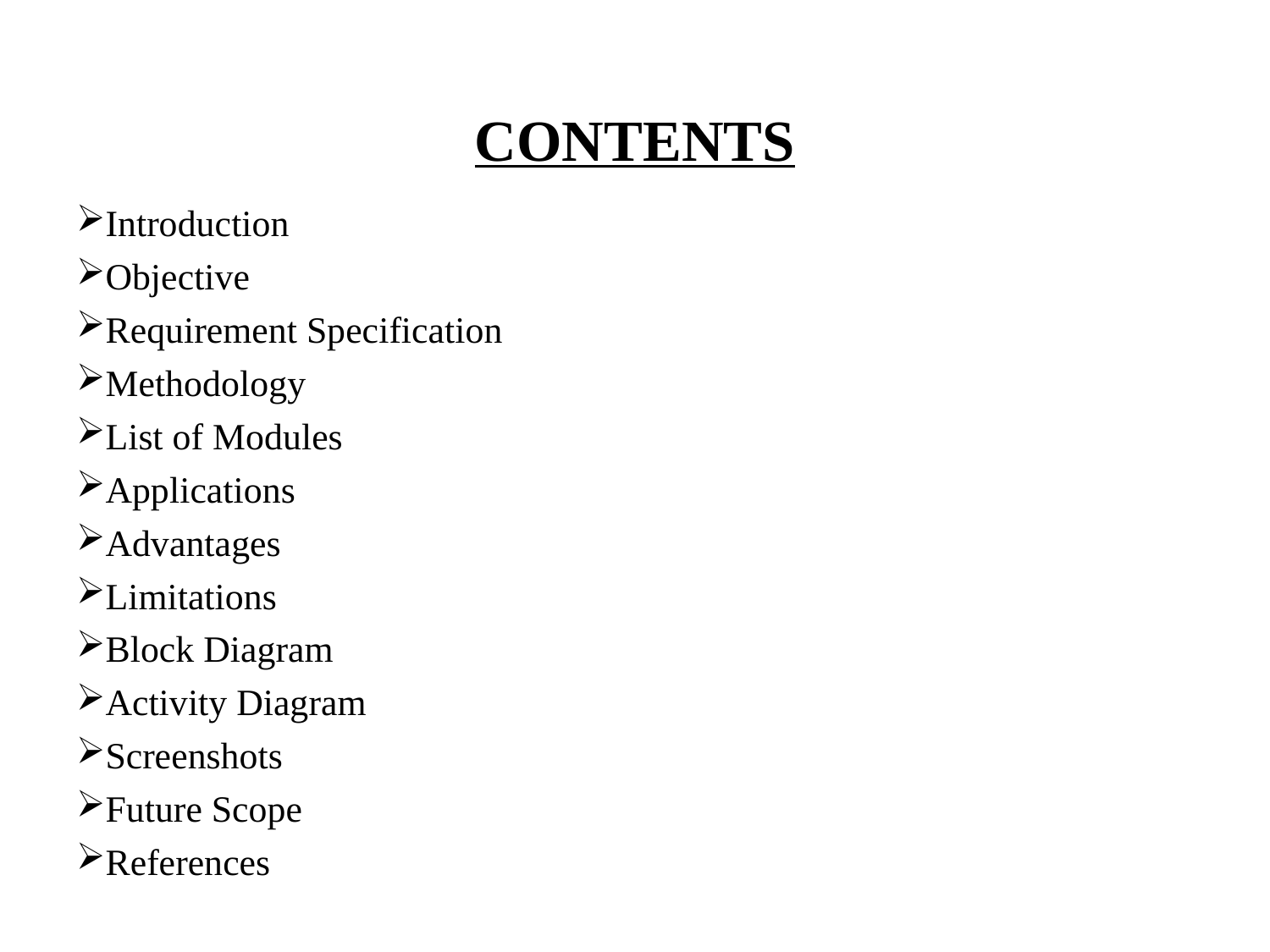

# CONTENTS
Introduction
Objective
Requirement Specification
Methodology
List of Modules
Applications
Advantages
Limitations
Block Diagram
Activity Diagram
Screenshots
Future Scope
References